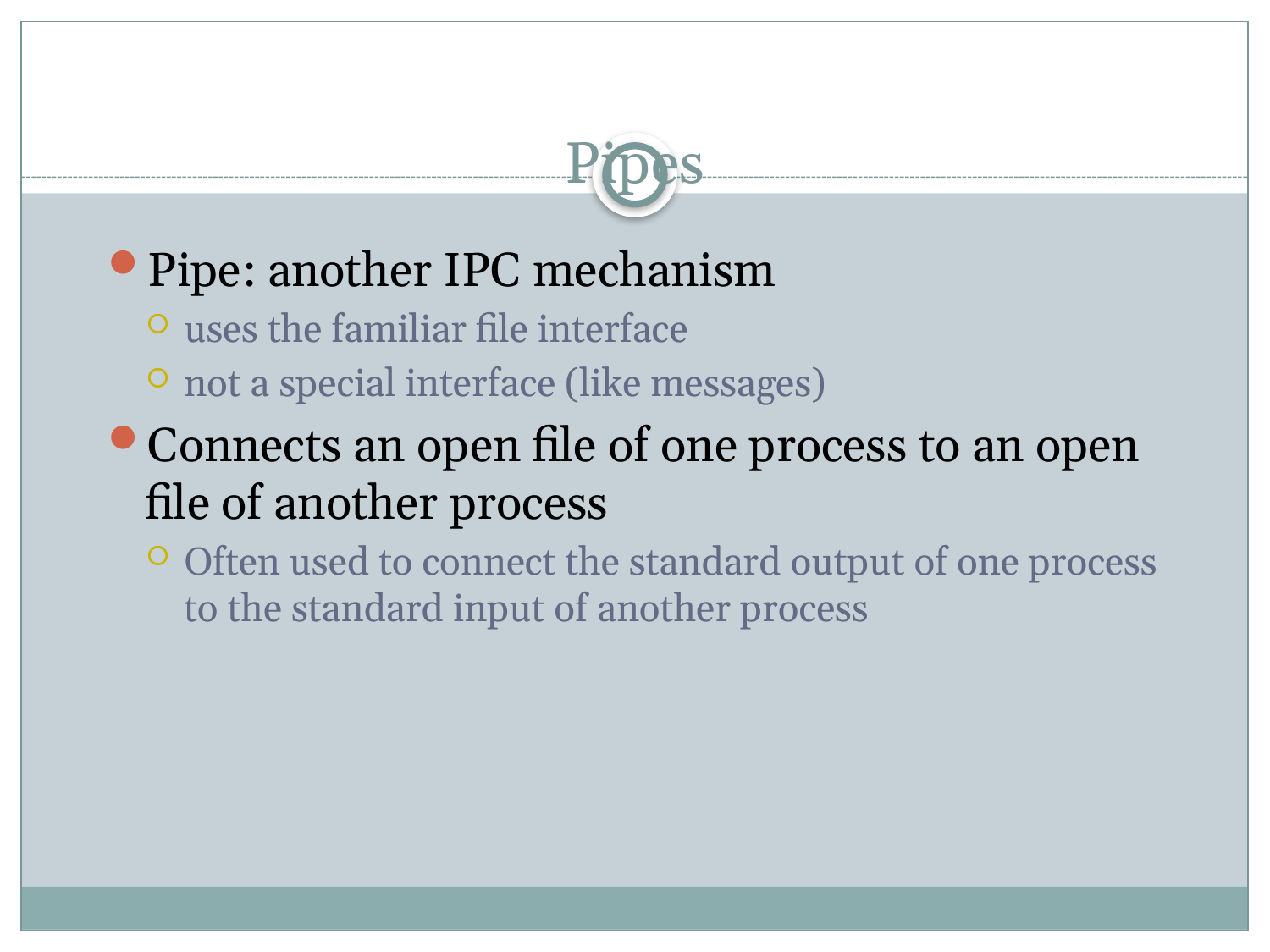

# Pipes
Pipe: another IPC mechanism
uses the familiar file interface
not a special interface (like messages)
Connects an open file of one process to an open file of another process
Often used to connect the standard output of one process to the standard input of another process